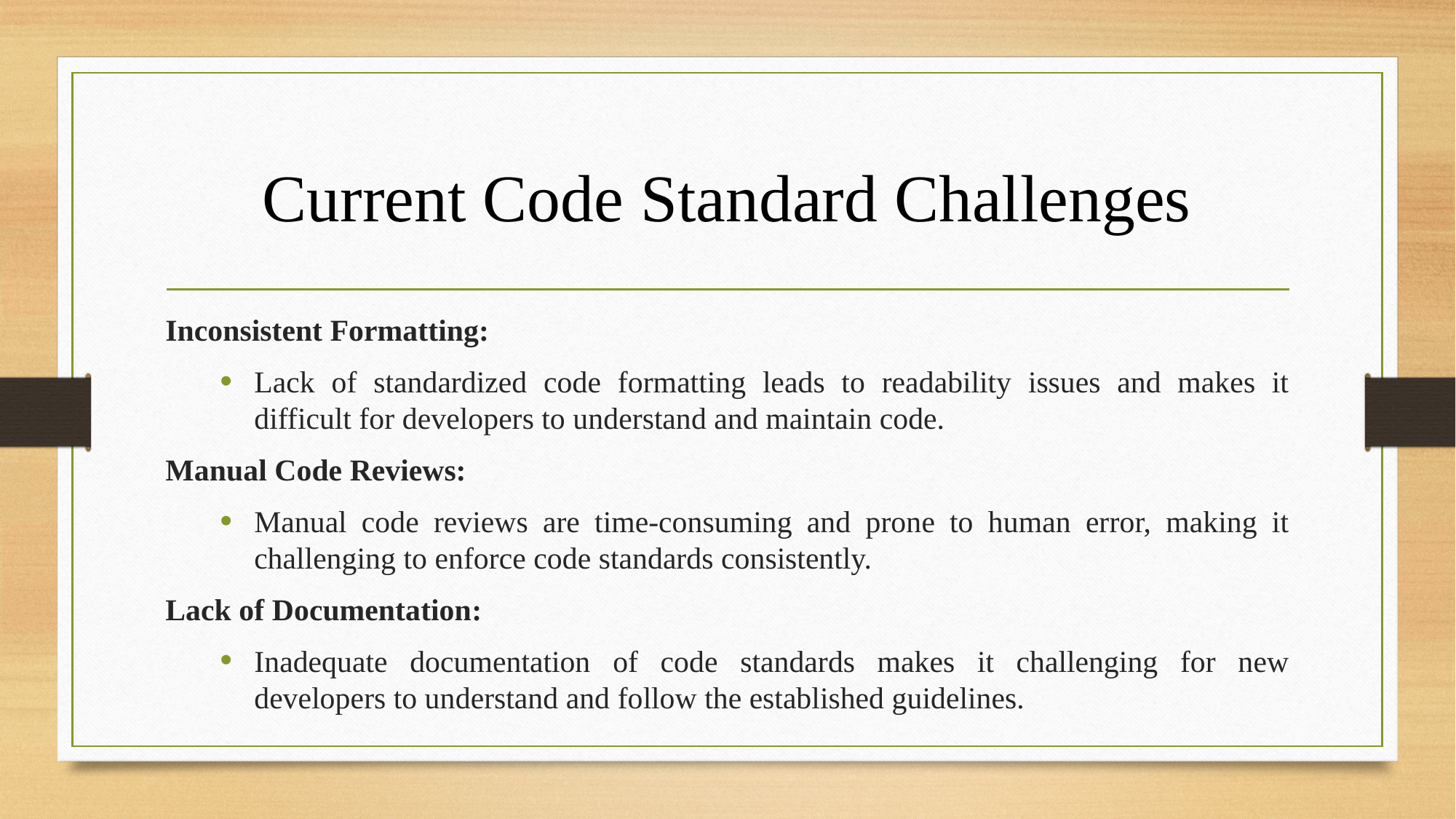

# Current Code Standard Challenges
Inconsistent Formatting:
Lack of standardized code formatting leads to readability issues and makes it difficult for developers to understand and maintain code.
Manual Code Reviews:
Manual code reviews are time-consuming and prone to human error, making it challenging to enforce code standards consistently.
Lack of Documentation:
Inadequate documentation of code standards makes it challenging for new developers to understand and follow the established guidelines.